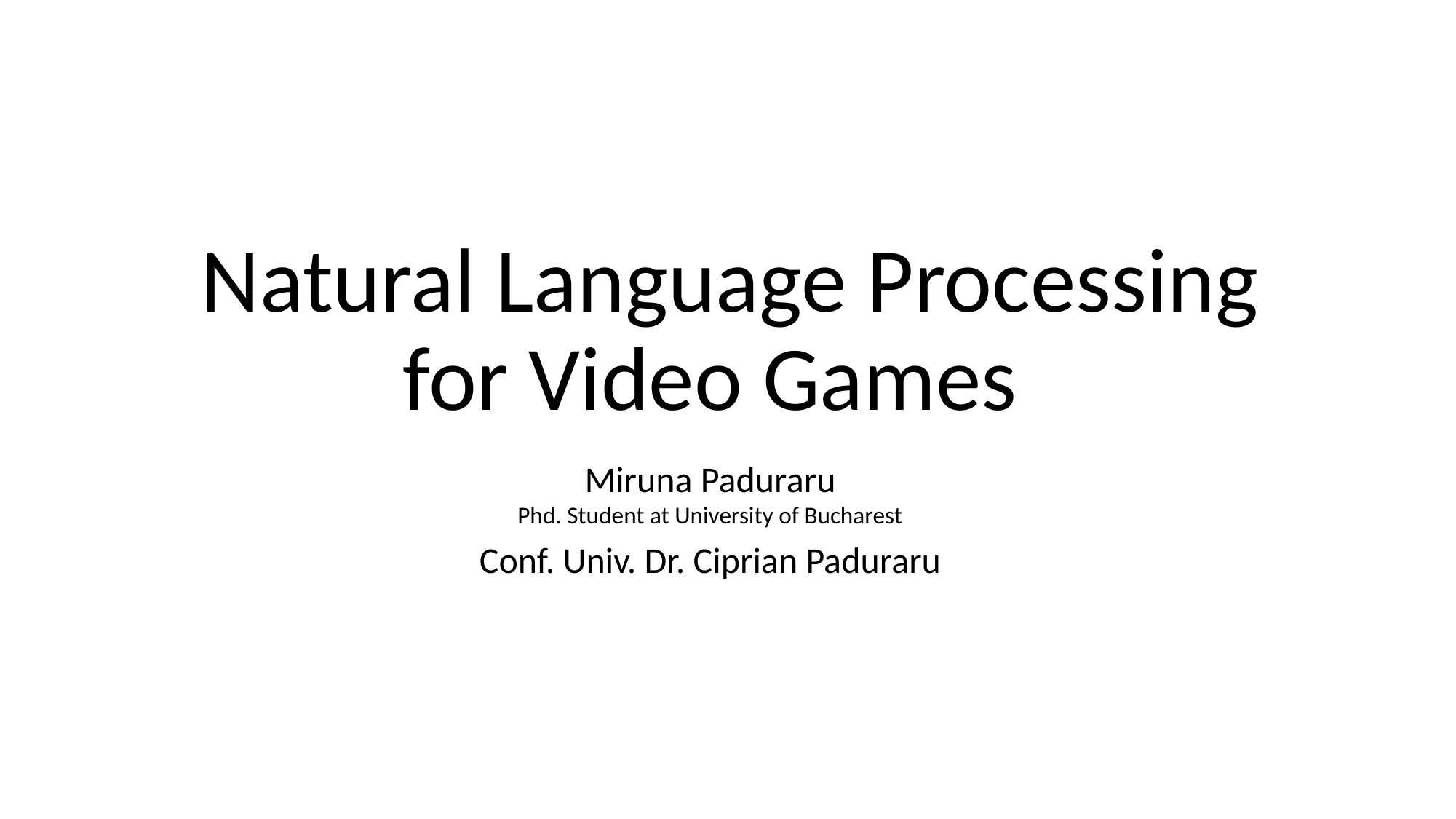

# Natural Language Processing for Video Games
Miruna Paduraru
Phd. Student at University of Bucharest
Conf. Univ. Dr. Ciprian Paduraru